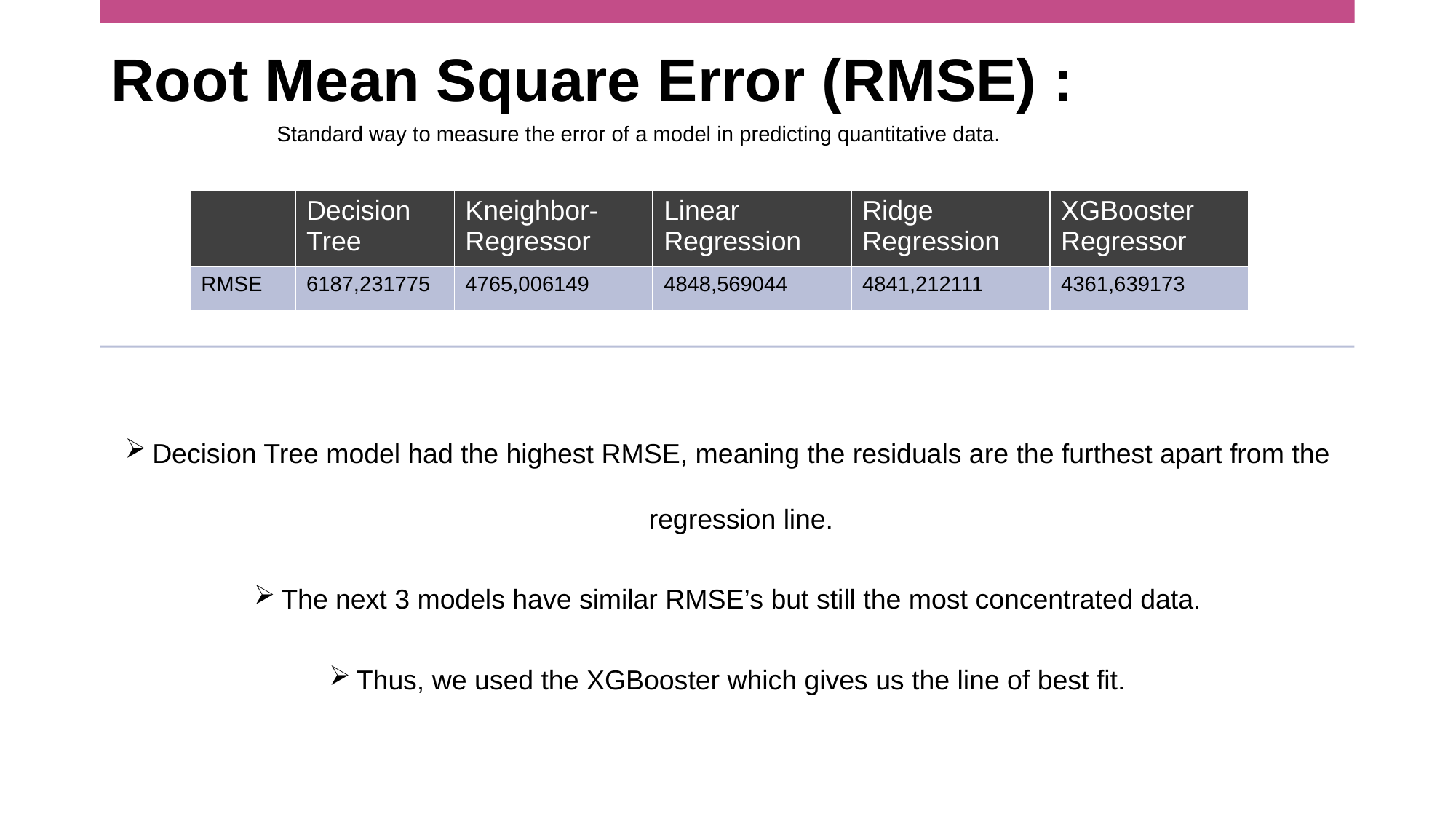

# Root Mean Square Error (RMSE) :
Standard way to measure the error of a model in predicting quantitative data.
|  | Decision Tree | Kneighbor- Regressor | Linear Regression | Ridge Regression | XGBooster Regressor |
| --- | --- | --- | --- | --- | --- |
| RMSE | 6187,231775 | 4765,006149 | 4848,569044 | 4841,212111 | 4361,639173 |

Decision Tree model had the highest RMSE, meaning the residuals are the furthest apart from the regression line.
The next 3 models have similar RMSE’s but still the most concentrated data.
Thus, we used the XGBooster which gives us the line of best fit.